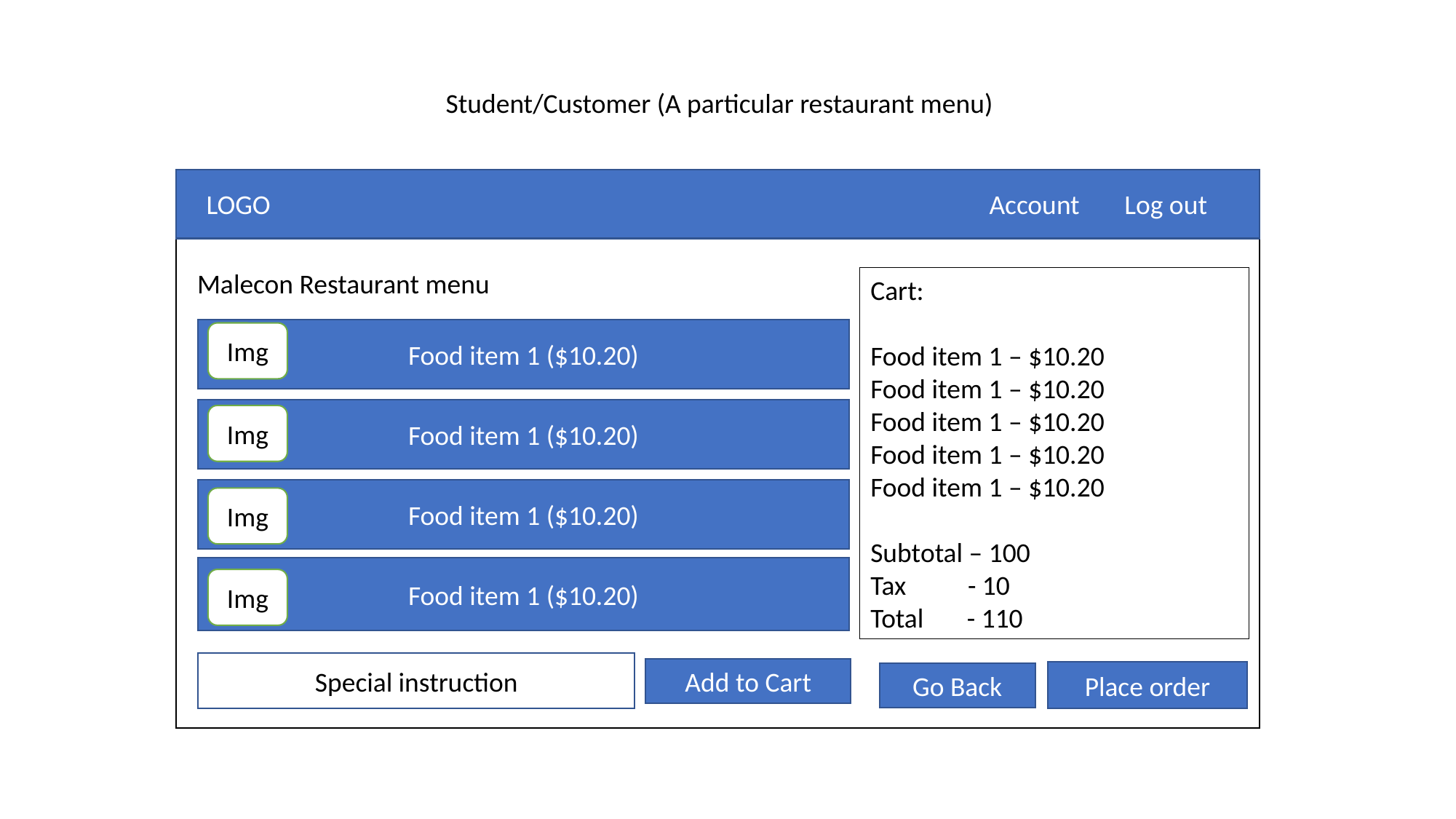

Student/Customer (A particular restaurant menu)

LOGO
Account
Log out
Malecon Restaurant menu
Cart:

Food item 1 – $10.20
Food item 1 – $10.20
Food item 1 – $10.20
Food item 1 – $10.20
Food item 1 – $10.20

Subtotal – 100
Tax          - 10
Total       - 110
Food item 1 ($10.20)
Food item 1 ($10.20)
Food item 1 ($10.20)
Food item 1 ($10.20)
Img
Img
Img
Img
Special instruction
Add to Cart
Place order
Go Back